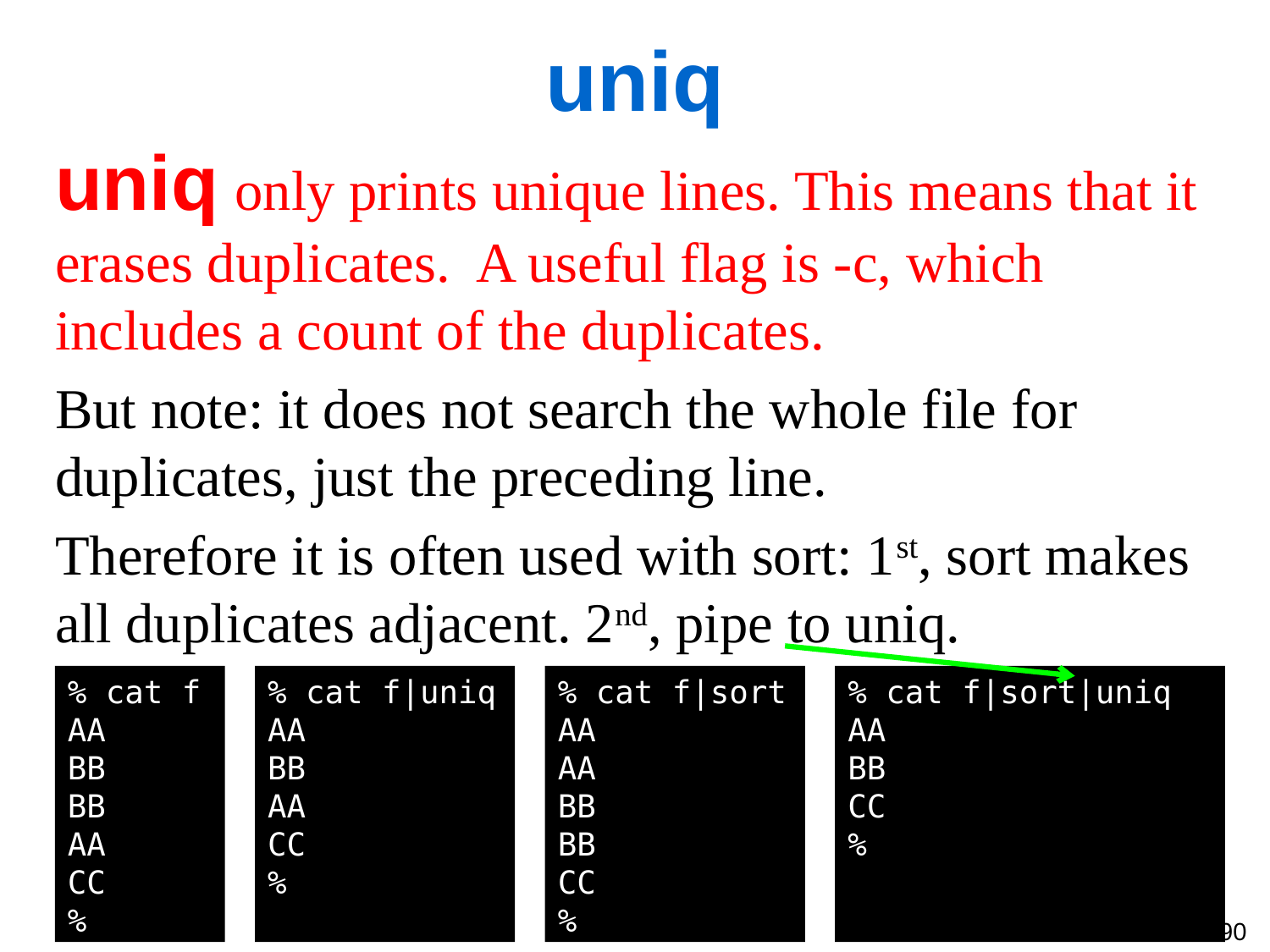

uniq
uniq only prints unique lines. This means that it erases duplicates.  A useful flag is -c, which includes a count of the duplicates.
But note: it does not search the whole file for duplicates, just the preceding line.
Therefore it is often used with sort: 1st, sort makes all duplicates adjacent. 2nd, pipe to uniq.
% cat f
AA
BB
BB
AA
CC
%
% cat f|uniq
AA
BB
AA
CC
%
% cat f|sort
AA
AA
BB
BB
CC
%
% cat f|sort|uniq
AA
BB
CC
%
90